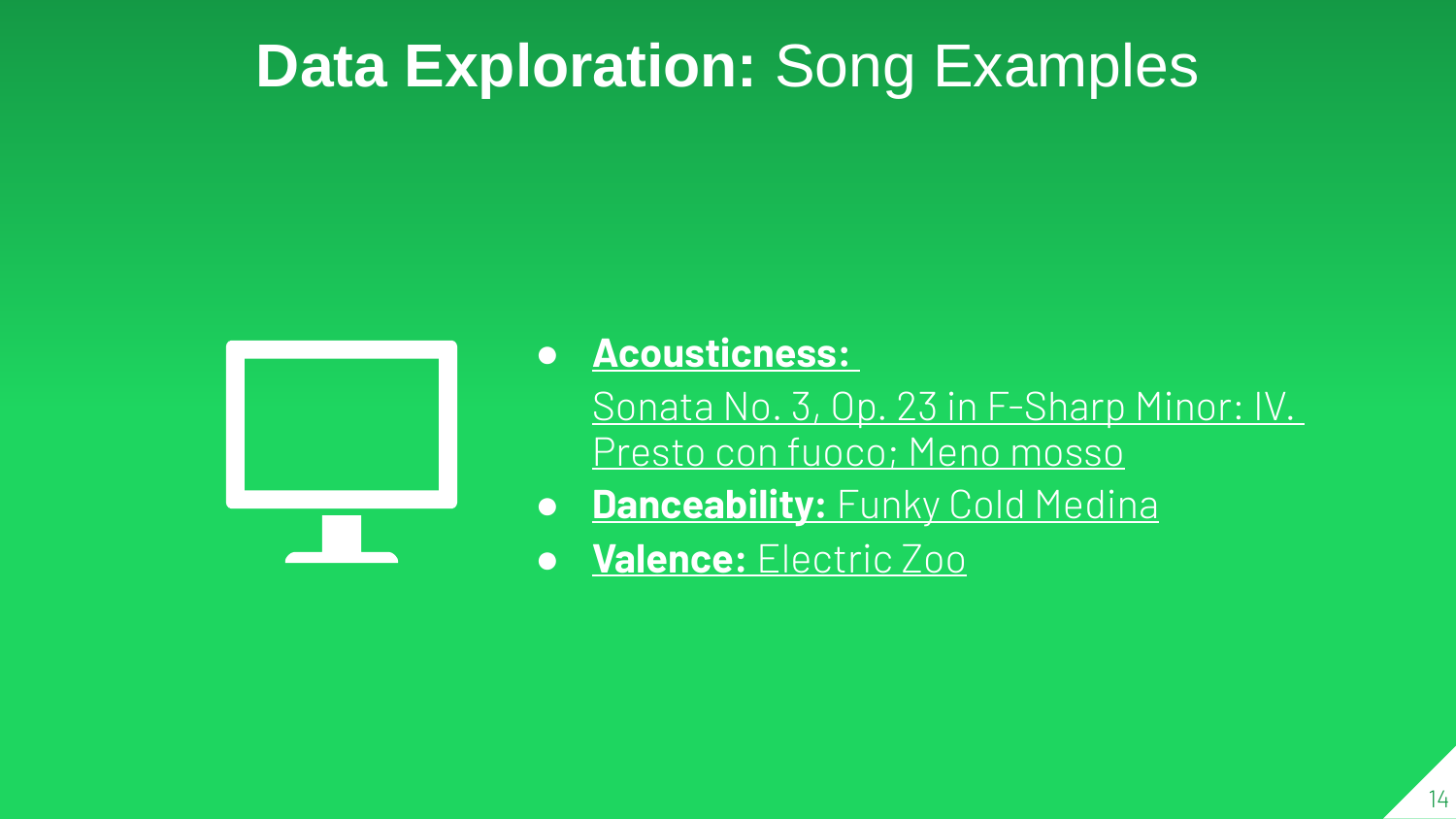

Data Exploration: Song Examples
Acousticness: Sonata No. 3, Op. 23 in F-Sharp Minor: IV. Presto con fuoco; Meno mosso
Danceability: Funky Cold Medina
Valence: Electric Zoo

14